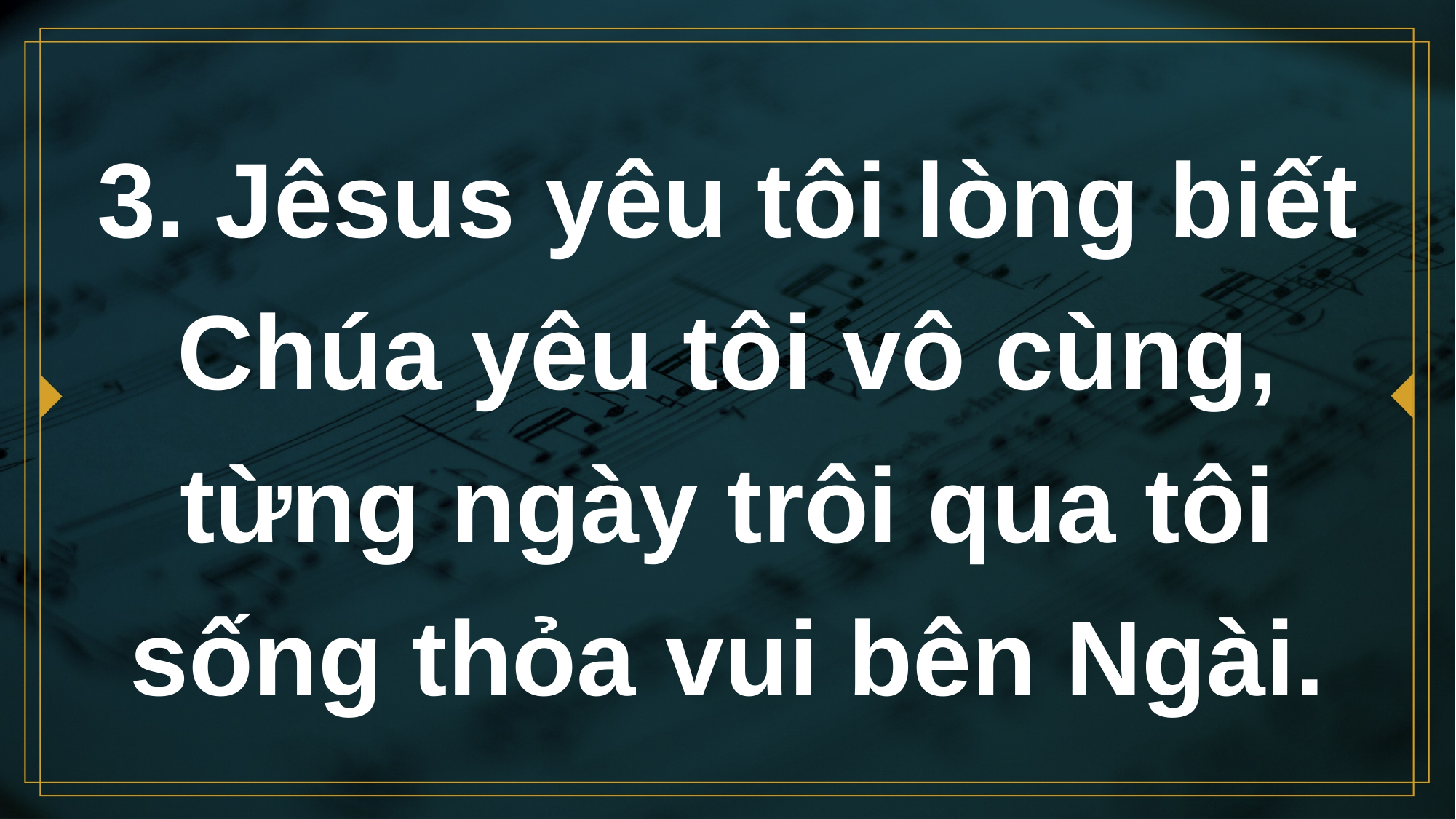

# 3. Jêsus yêu tôi lòng biết Chúa yêu tôi vô cùng, từng ngày trôi qua tôi sống thỏa vui bên Ngài.